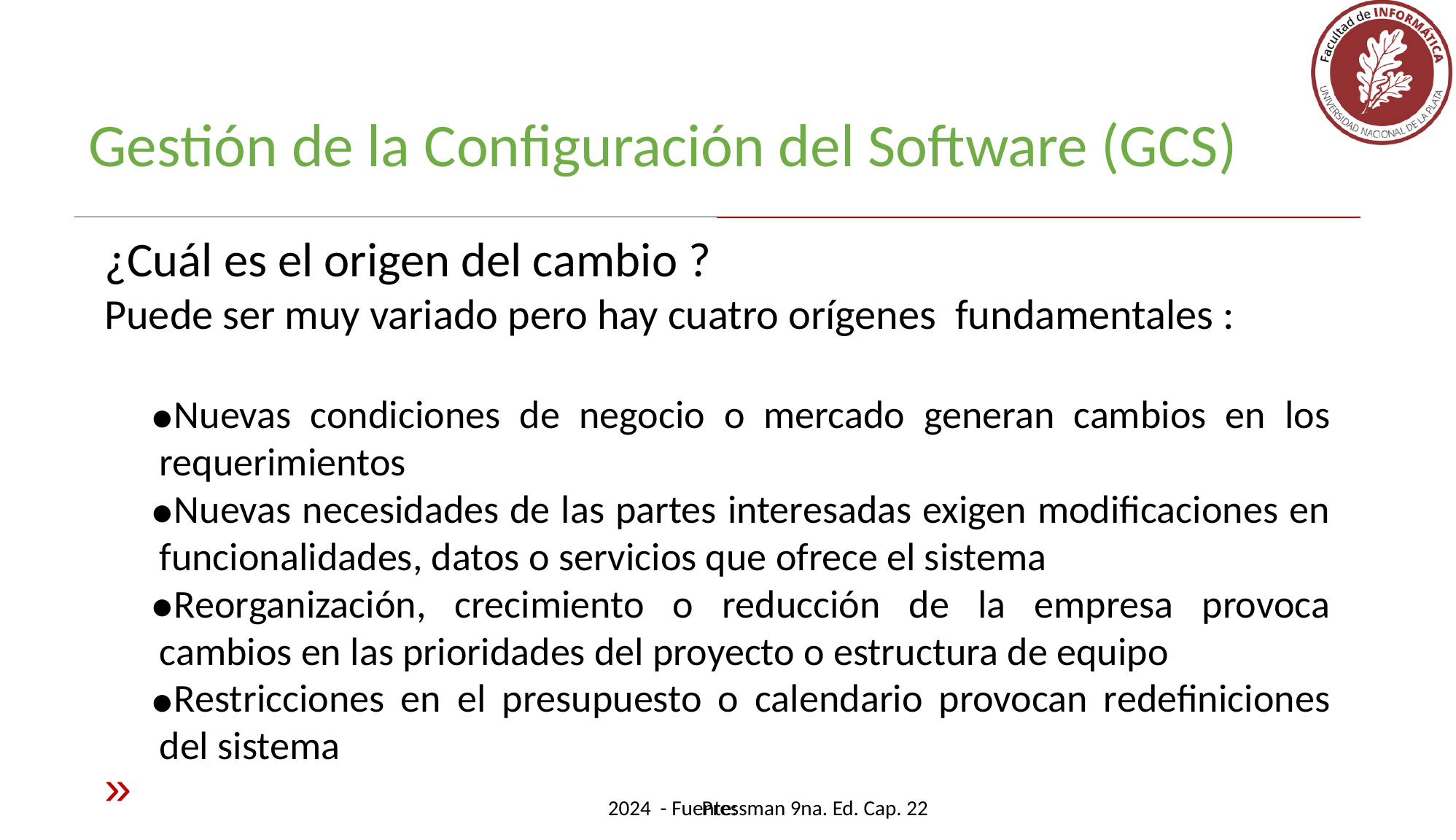

Gestión de la Configuración del Software (GCS)
¿Cuál es el origen del cambio ?
Puede ser muy variado pero hay cuatro orígenes  fundamentales :

Nuevas condiciones de negocio o mercado generan cambios en los requerimientos
Nuevas necesidades de las partes interesadas exigen modificaciones en funcionalidades, datos o servicios que ofrece el sistema
Reorganización, crecimiento o reducción de la empresa provoca cambios en las prioridades del proyecto o estructura de equipo
Restricciones en el presupuesto o calendario provocan redefiniciones del sistema

Pressman 9na. Ed. Cap. 22